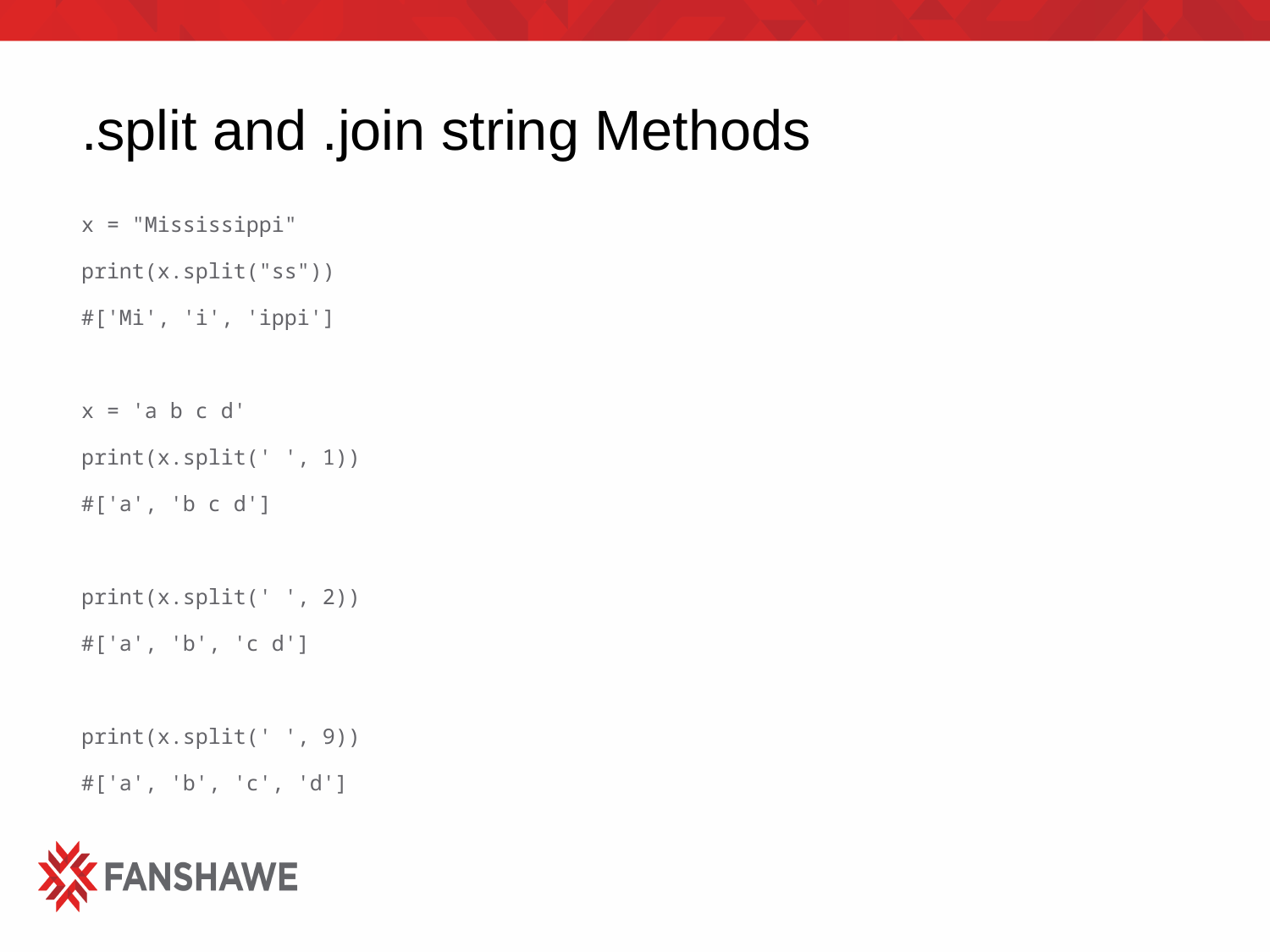

# .split and .join string Methods
x = "Mississippi"
print(x.split("ss"))
#['Mi', 'i', 'ippi']

x = 'a b c d'
print(x.split(' ', 1))
#['a', 'b c d']

print(x.split(' ', 2))
#['a', 'b', 'c d']

print(x.split(' ', 9))
#['a', 'b', 'c', 'd']